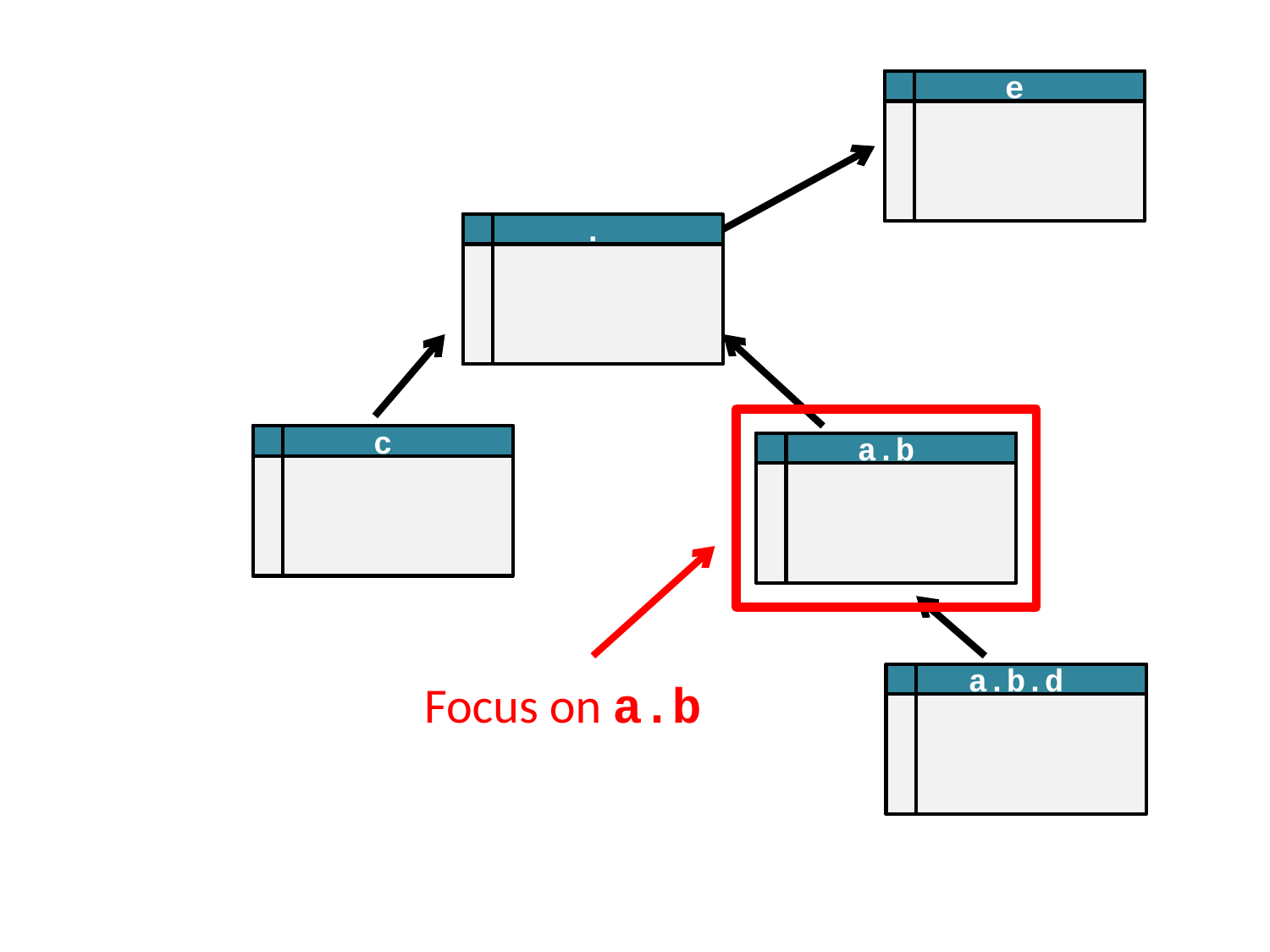

e

.

c

a.b

a.b.d

Focus on a.b